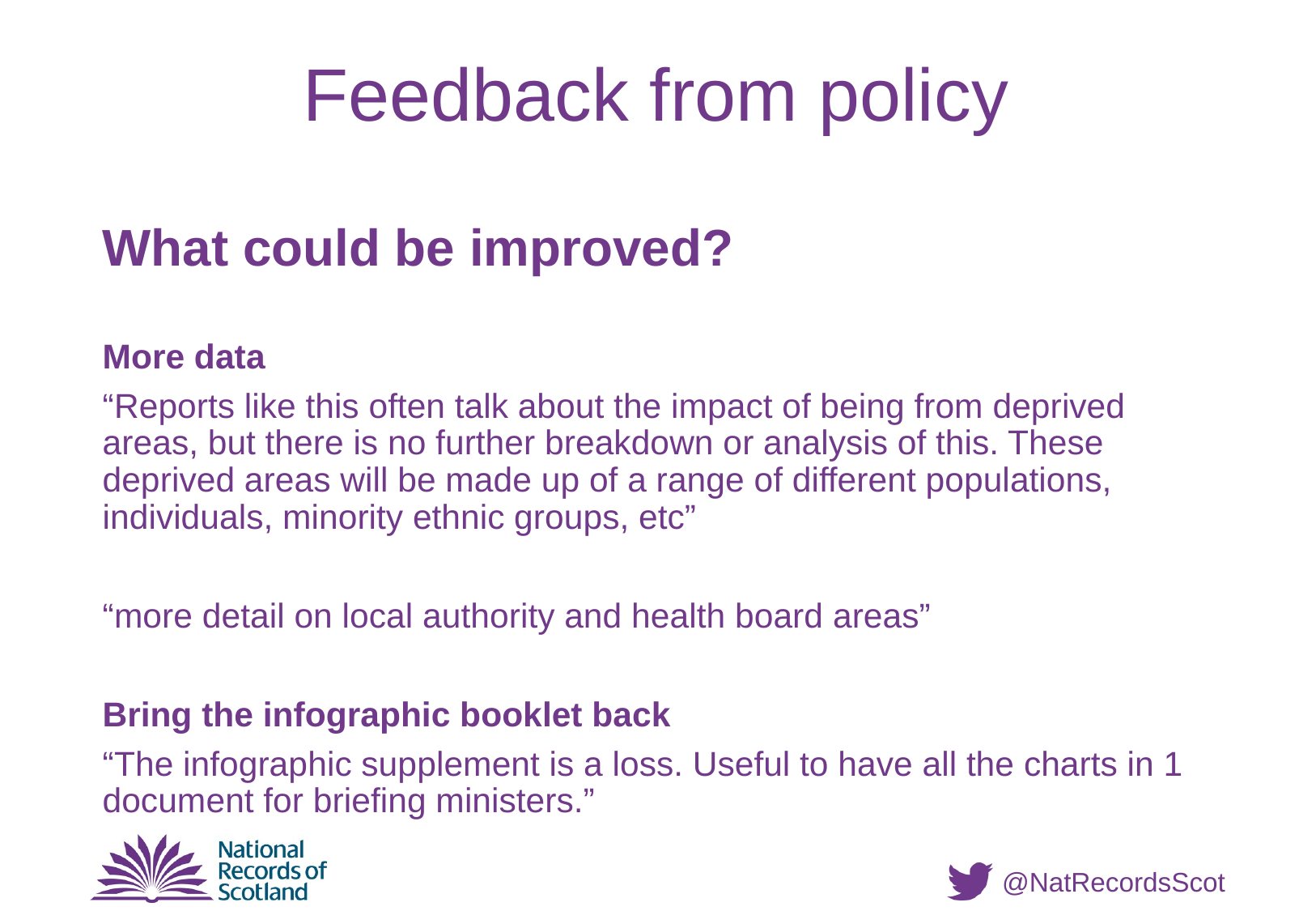

# Feedback from policy
What could be improved?

More data
“Reports like this often talk about the impact of being from deprived areas, but there is no further breakdown or analysis of this. These deprived areas will be made up of a range of different populations, individuals, minority ethnic groups, etc”

“more detail on local authority and health board areas”

Bring the infographic booklet back
“The infographic supplement is a loss. Useful to have all the charts in 1 document for briefing ministers.”